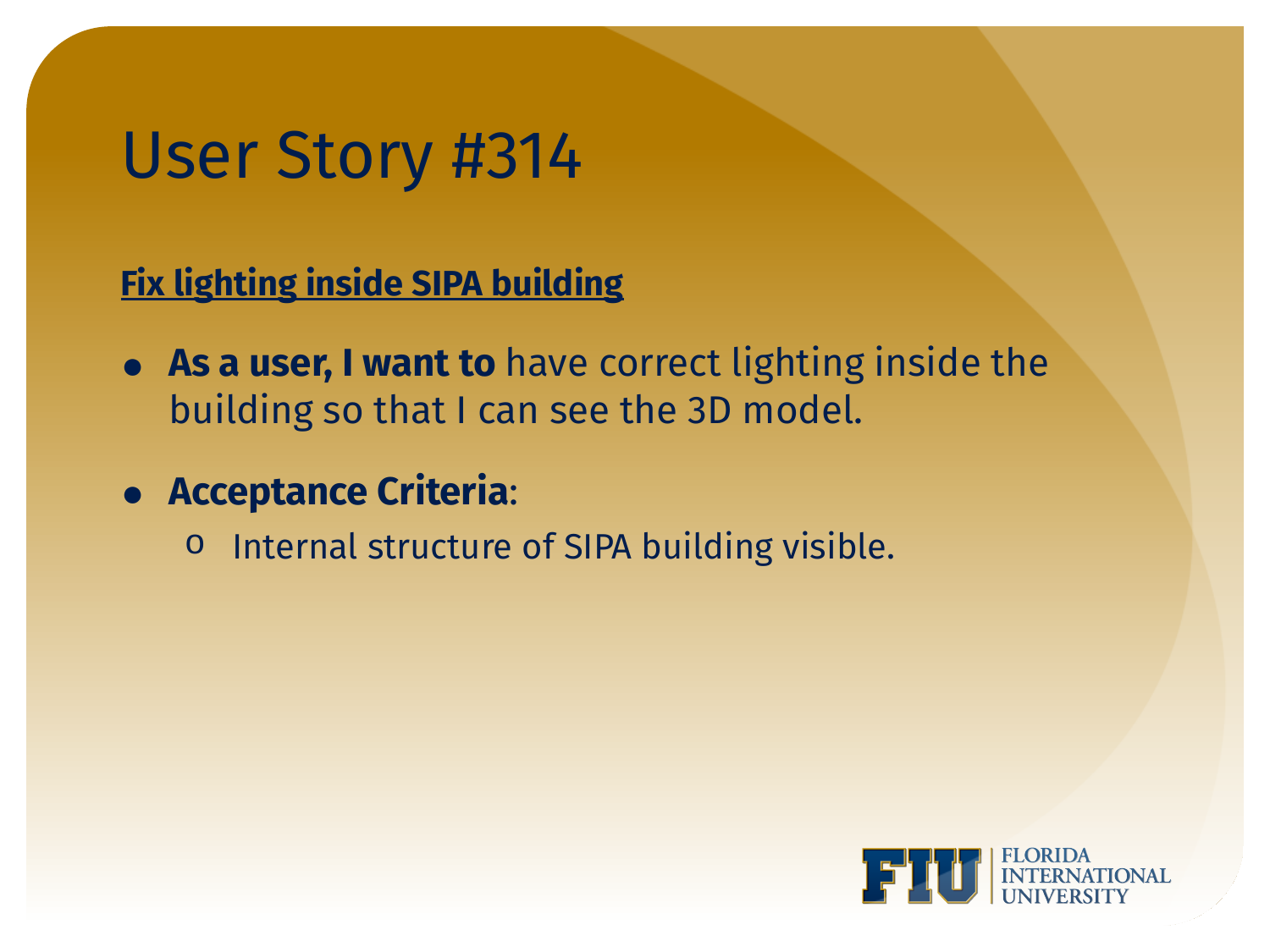

# User Story #314
Fix lighting inside SIPA building
As a user, I want to have correct lighting inside the building so that I can see the 3D model.
Acceptance Criteria:
Internal structure of SIPA building visible.